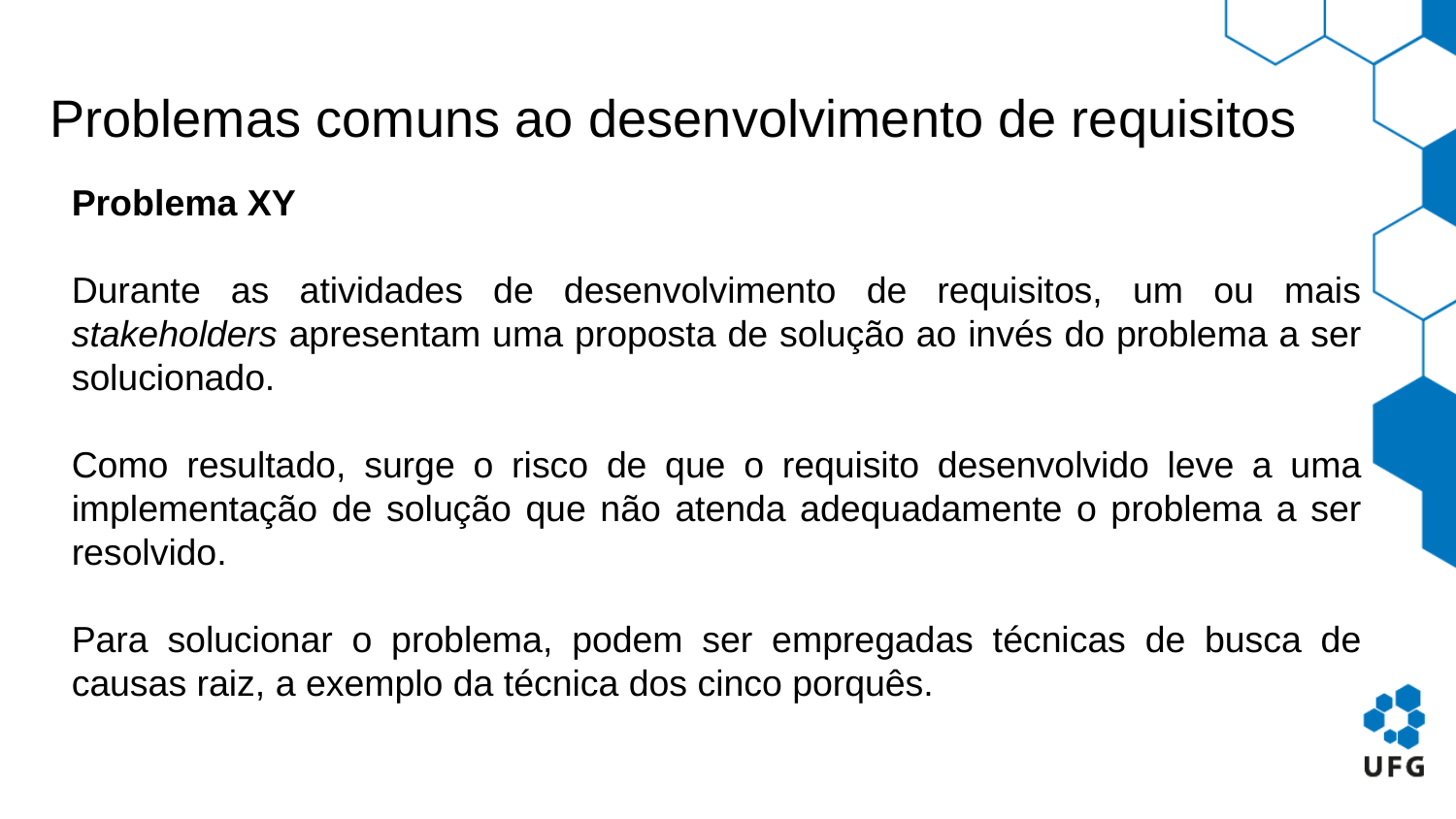

Problemas comuns ao desenvolvimento de requisitos
Problema XY
Durante as atividades de desenvolvimento de requisitos, um ou mais stakeholders apresentam uma proposta de solução ao invés do problema a ser solucionado.

Como resultado, surge o risco de que o requisito desenvolvido leve a uma implementação de solução que não atenda adequadamente o problema a ser resolvido.

Para solucionar o problema, podem ser empregadas técnicas de busca de causas raiz, a exemplo da técnica dos cinco porquês.